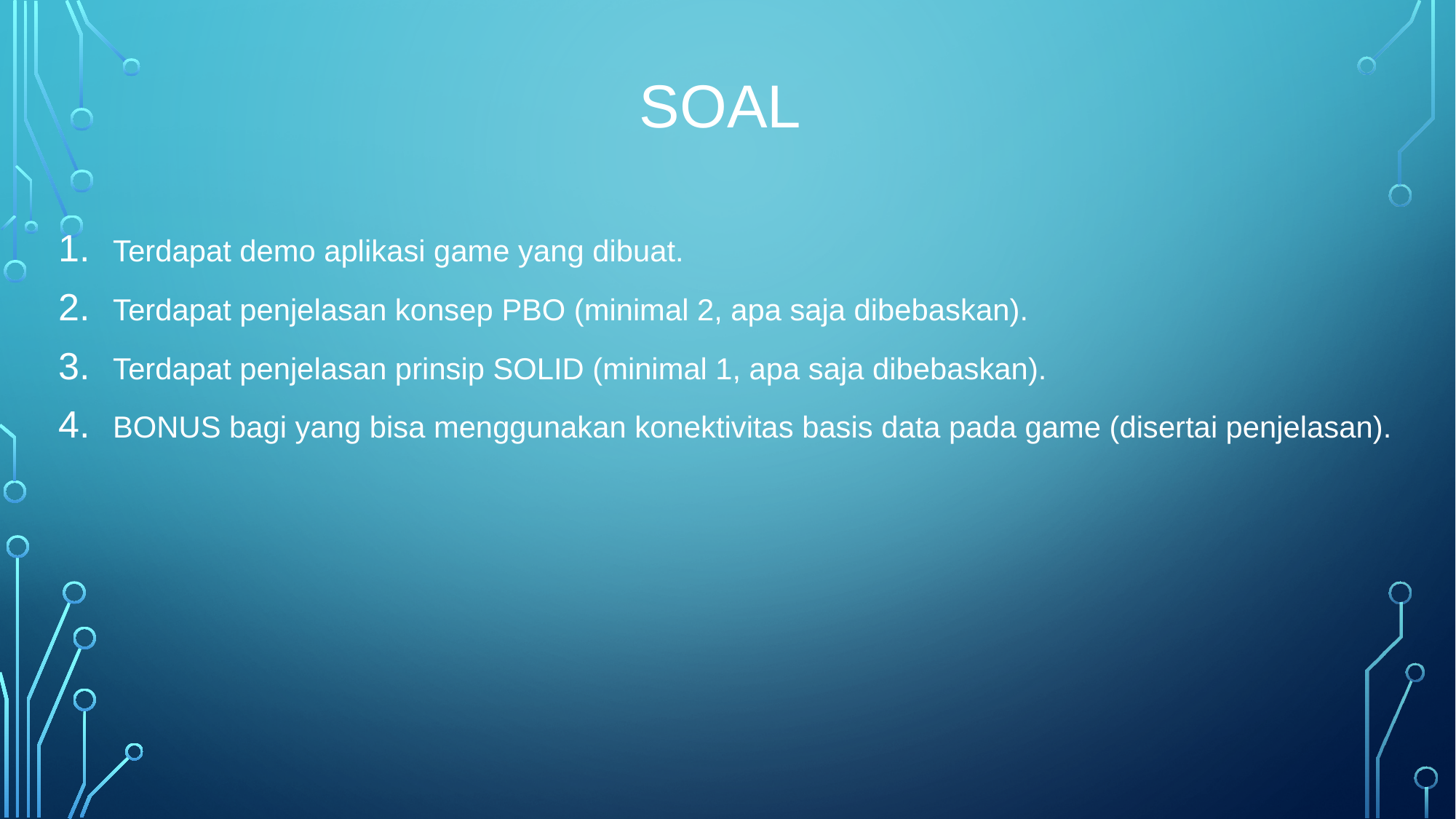

soal
Terdapat demo aplikasi game yang dibuat.
Terdapat penjelasan konsep PBO (minimal 2, apa saja dibebaskan).
Terdapat penjelasan prinsip SOLID (minimal 1, apa saja dibebaskan).
BONUS bagi yang bisa menggunakan konektivitas basis data pada game (disertai penjelasan).